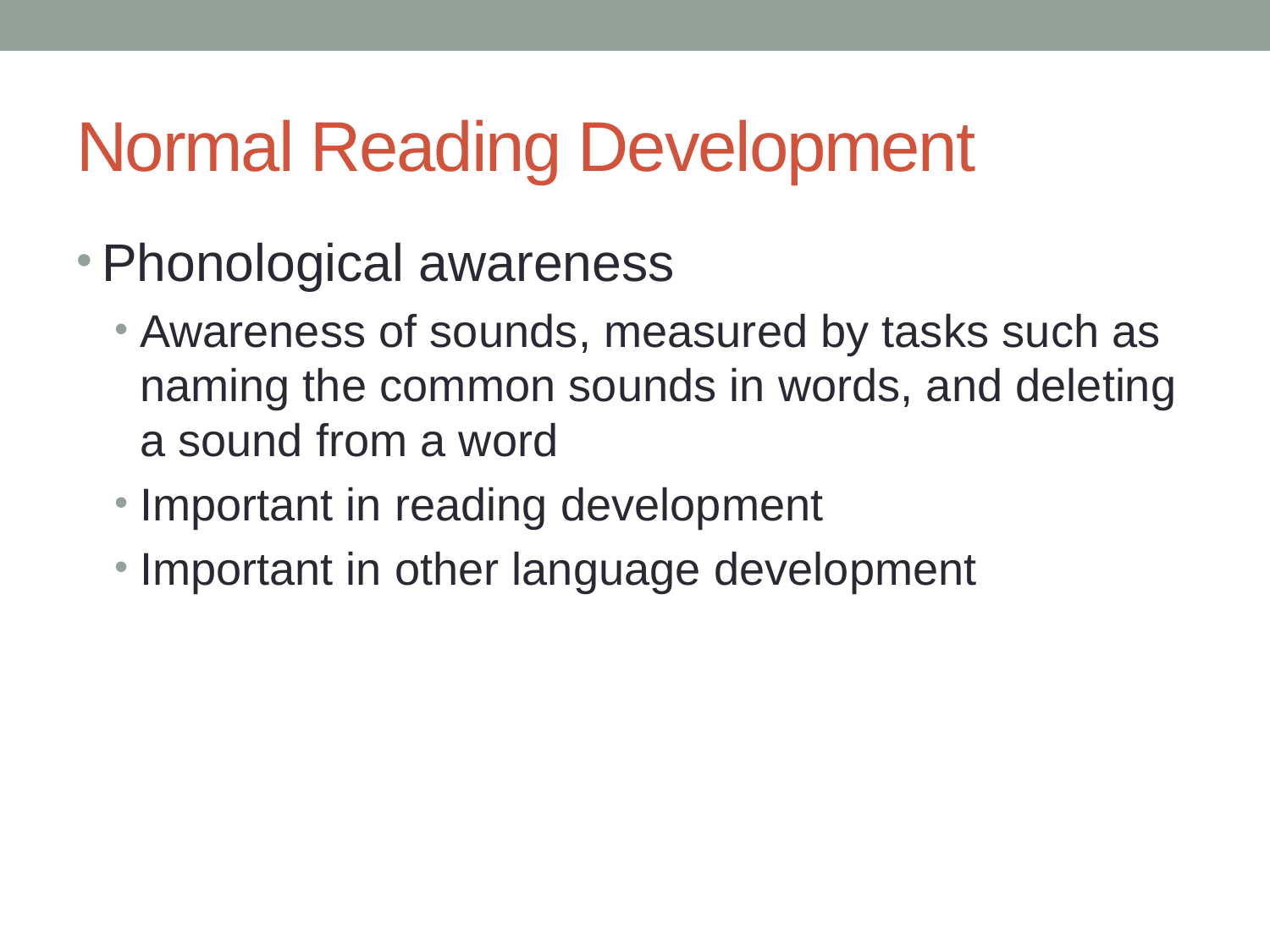

# Normal Reading Development
Phonological awareness
Awareness of sounds, measured by tasks such as naming the common sounds in words, and deleting a sound from a word
Important in reading development
Important in other language development